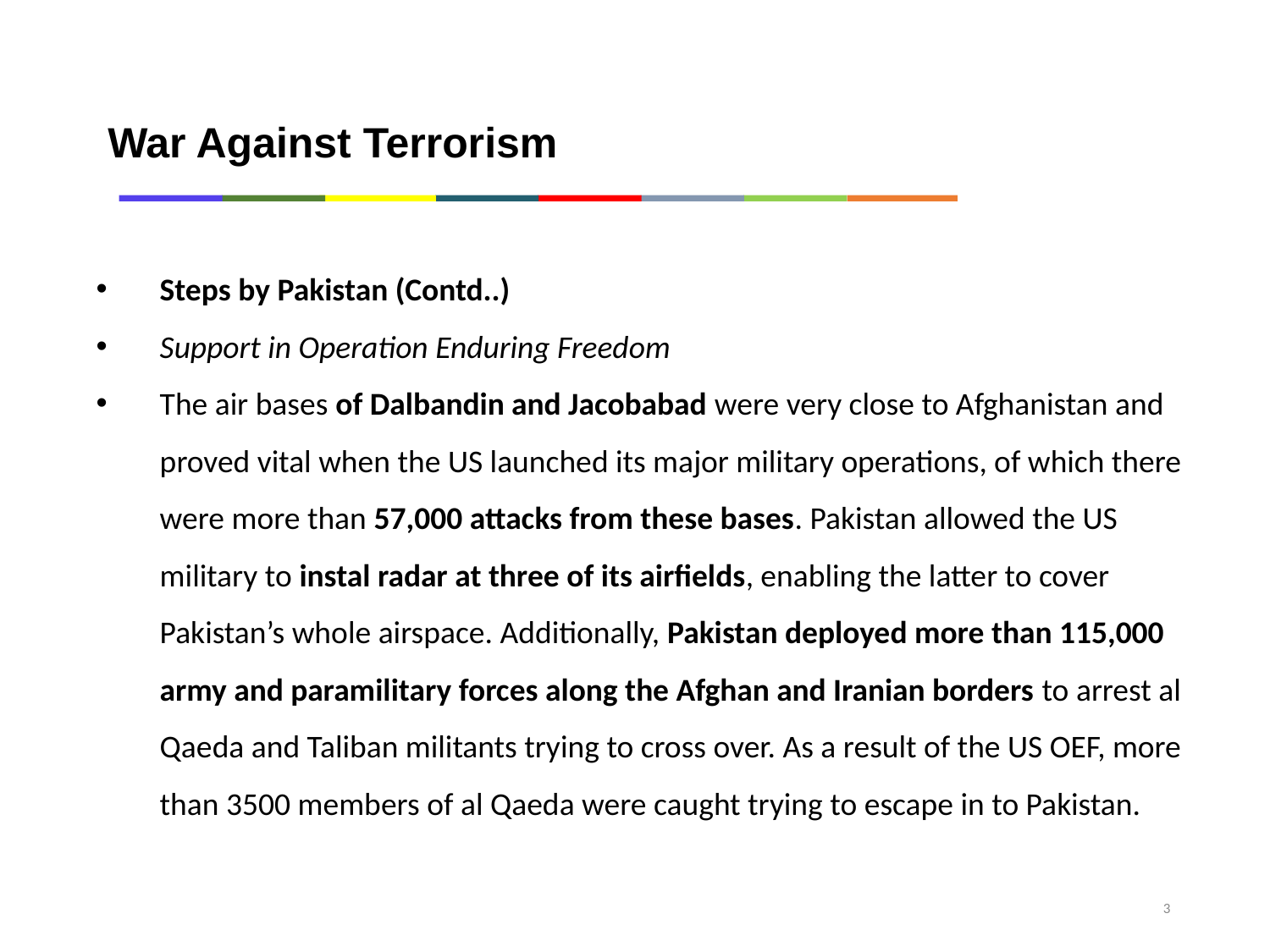

War Against Terrorism

Steps by Pakistan (Contd..)
Support in Operation Enduring Freedom
The air bases of Dalbandin and Jacobabad were very close to Afghanistan and proved vital when the US launched its major military operations, of which there were more than 57,000 attacks from these bases. Pakistan allowed the US military to instal radar at three of its airfields, enabling the latter to cover Pakistan’s whole airspace. Additionally, Pakistan deployed more than 115,000 army and paramilitary forces along the Afghan and Iranian borders to arrest al Qaeda and Taliban militants trying to cross over. As a result of the US OEF, more than 3500 members of al Qaeda were caught trying to escape in to Pakistan.
3